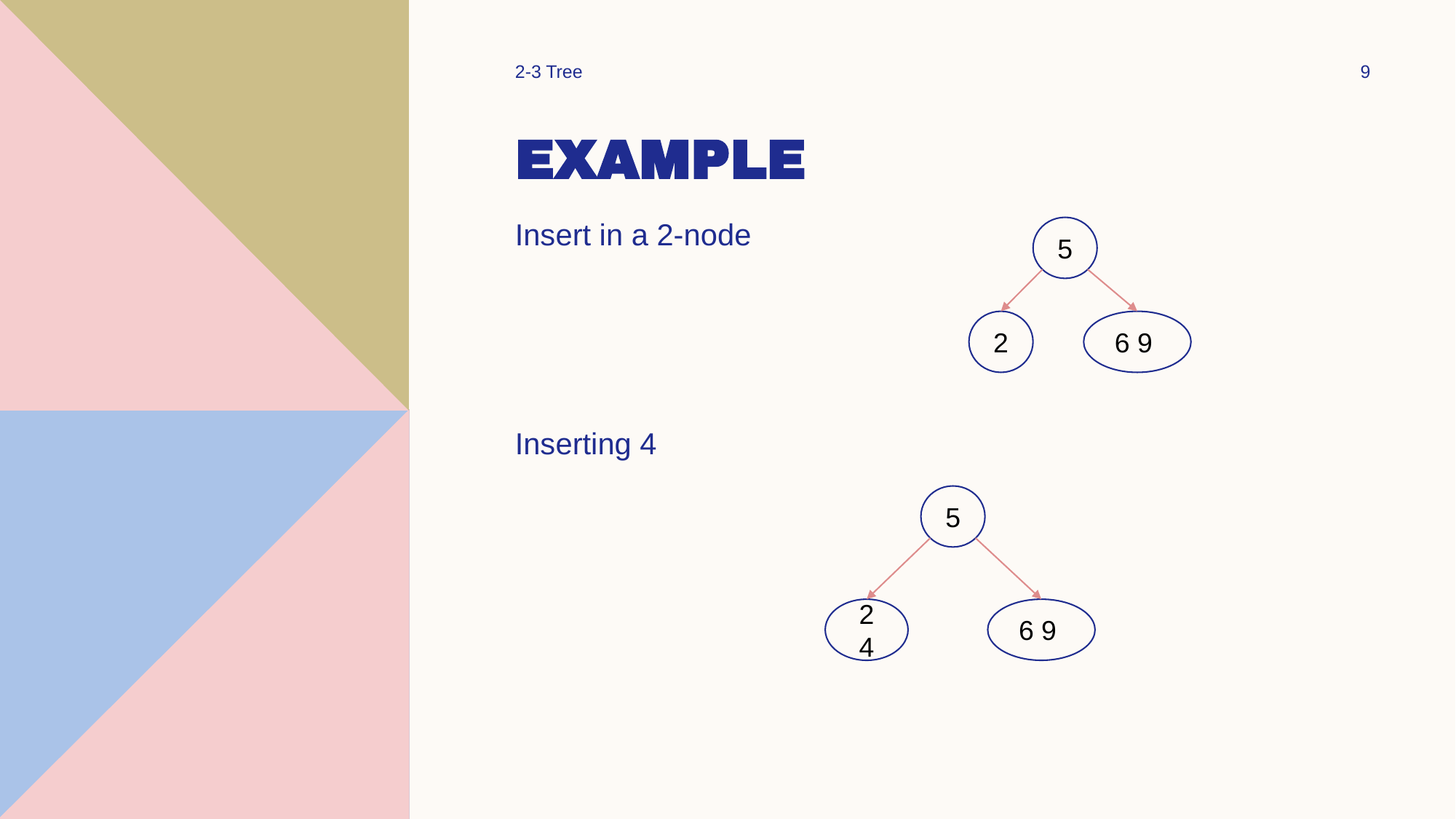

2-3 Tree
9
# Example
Insert in a 2-node

Inserting 4

5
2
6 9
5
2 4
6 9